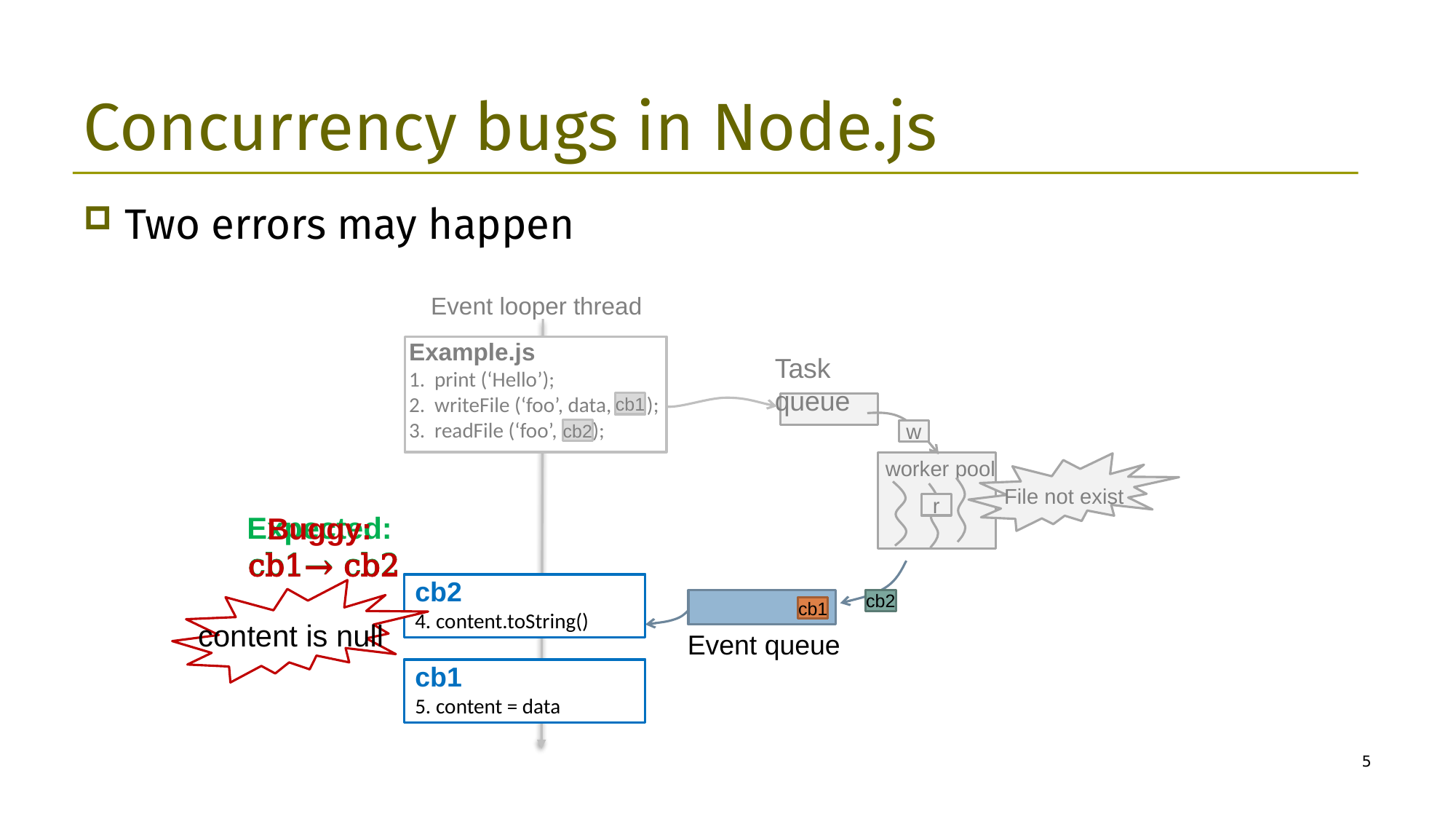

# Concurrency bugs in Node.js
Two errors may happen
Event looper thread
Example.js
1.  print (‘Hello’);
2.  writeFile (‘foo’, data, cb1);
3.  readFile (‘foo’, cb2);
Task queue
cb1

cb2
w
worker pool

File not exist

r
Expected:
cb1→ cb2
Buggy:
cb1→ cb2

cb1
5. content = data
cb2
4. content.toString()

cb1
cb2

cb2
cb1

content is null
Event queue
cb2
4. content.toString()
cb1
5. content = data
5